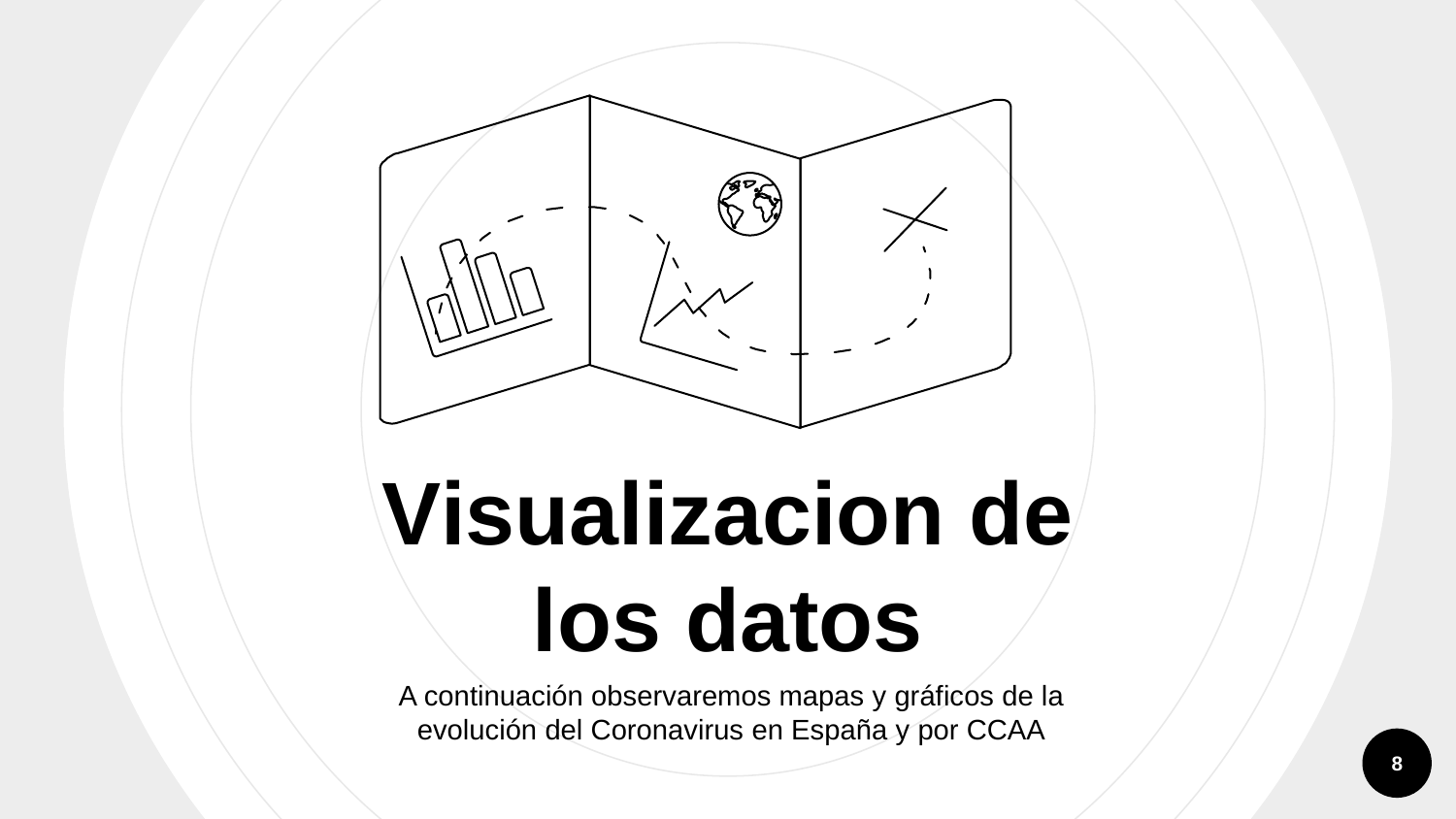

Visualizacion de los datos
A continuación observaremos mapas y gráficos de la evolución del Coronavirus en España y por CCAA
8